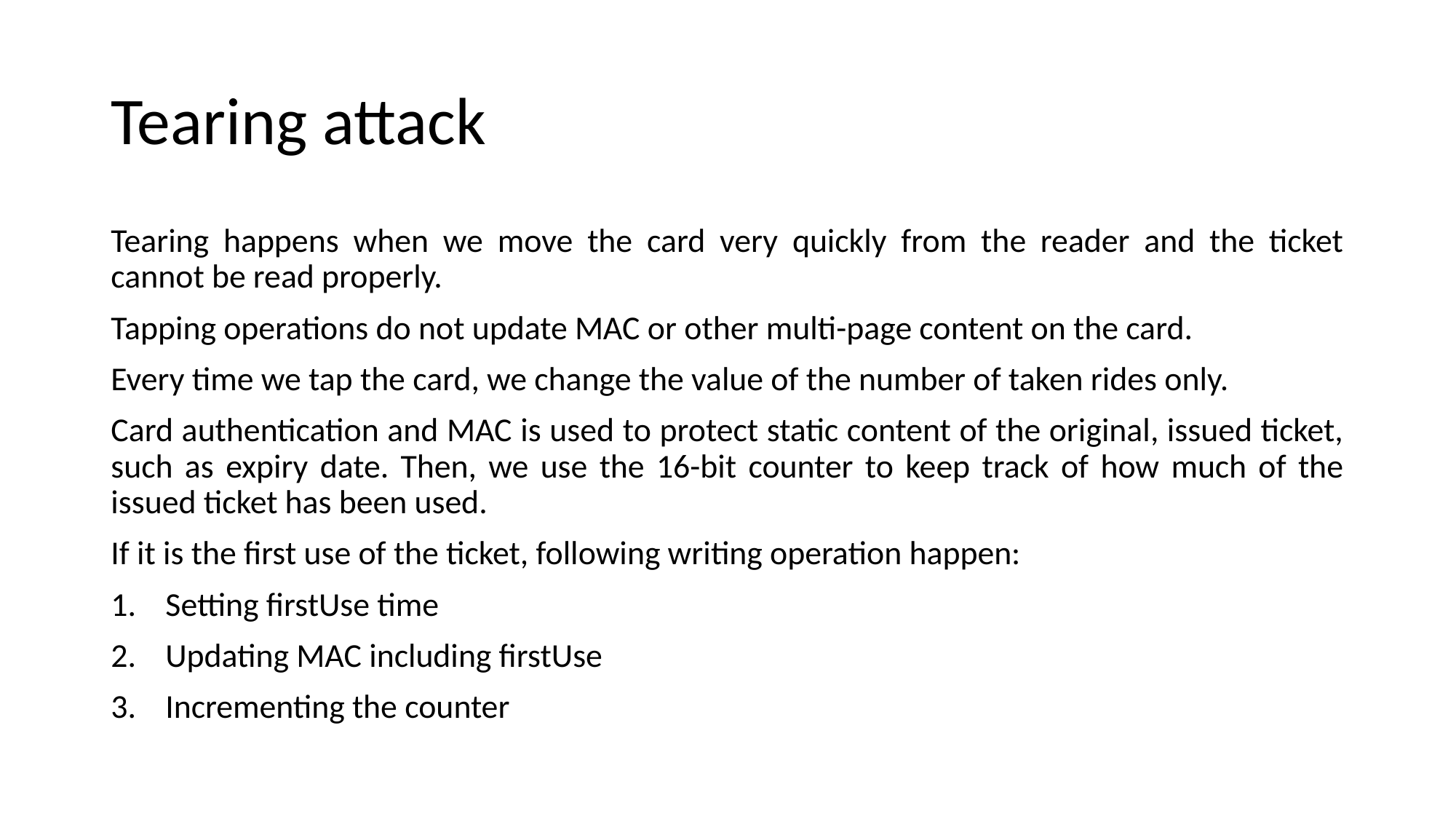

# Tearing attack
Tearing happens when we move the card very quickly from the reader and the ticket cannot be read properly.
Tapping operations do not update MAC or other multi-page content on the card.
Every time we tap the card, we change the value of the number of taken rides only.
Card authentication and MAC is used to protect static content of the original, issued ticket, such as expiry date. Then, we use the 16-bit counter to keep track of how much of the issued ticket has been used.
If it is the first use of the ticket, following writing operation happen:
Setting firstUse time
Updating MAC including firstUse
Incrementing the counter